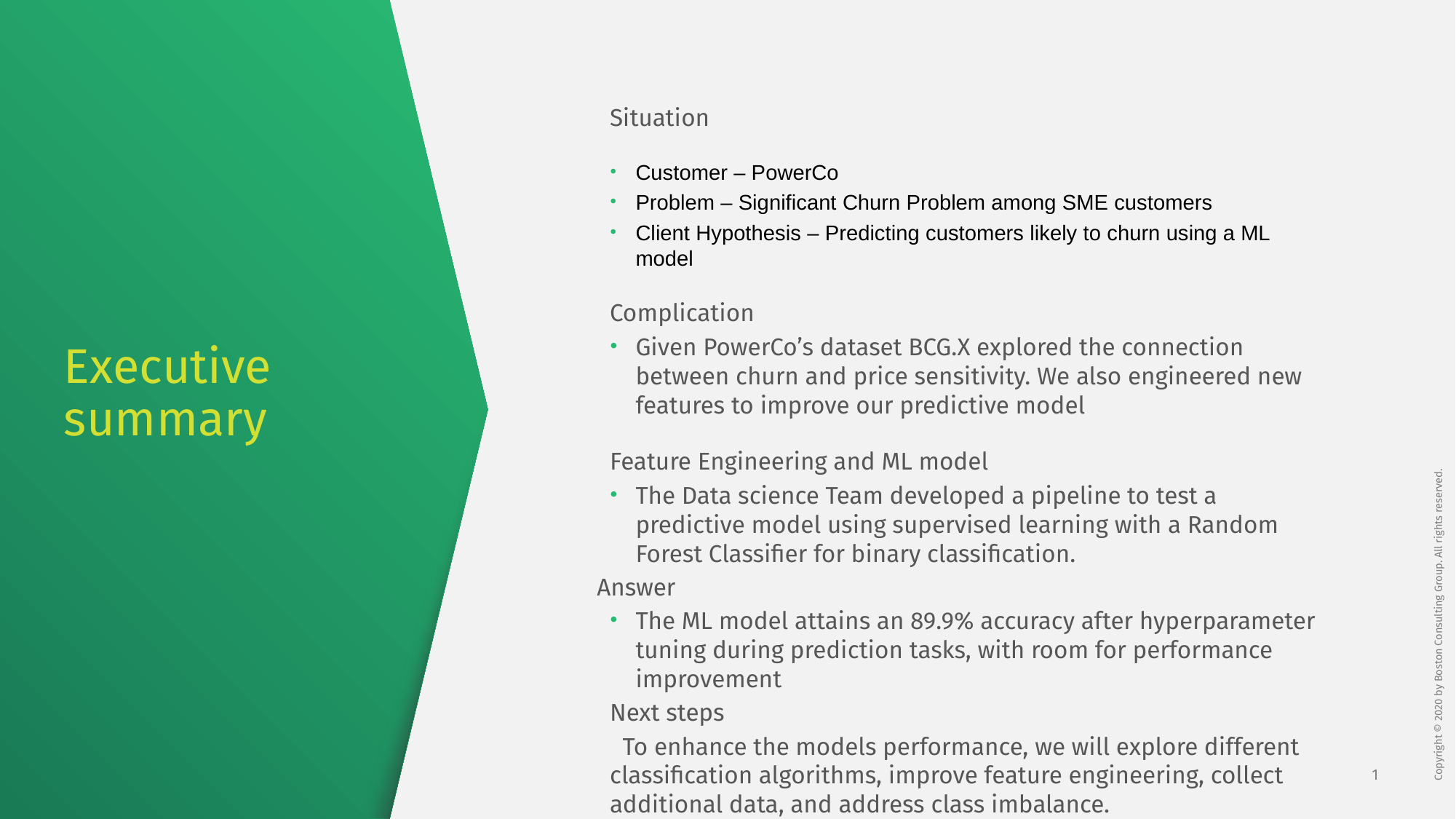

Situation

Customer – PowerCo
Problem – Significant Churn Problem among SME customers
Client Hypothesis – Predicting customers likely to churn using a ML model

Complication
Given PowerCo’s dataset BCG.X explored the connection between churn and price sensitivity. We also engineered new features to improve our predictive model

Feature Engineering and ML model
The Data science Team developed a pipeline to test a predictive model using supervised learning with a Random Forest Classifier for binary classification.
Answer
The ML model attains an 89.9% accuracy after hyperparameter tuning during prediction tasks, with room for performance improvement
Next steps
  To enhance the models performance, we will explore different classification algorithms, improve feature engineering, collect additional data, and address class imbalance.
# Executive summary